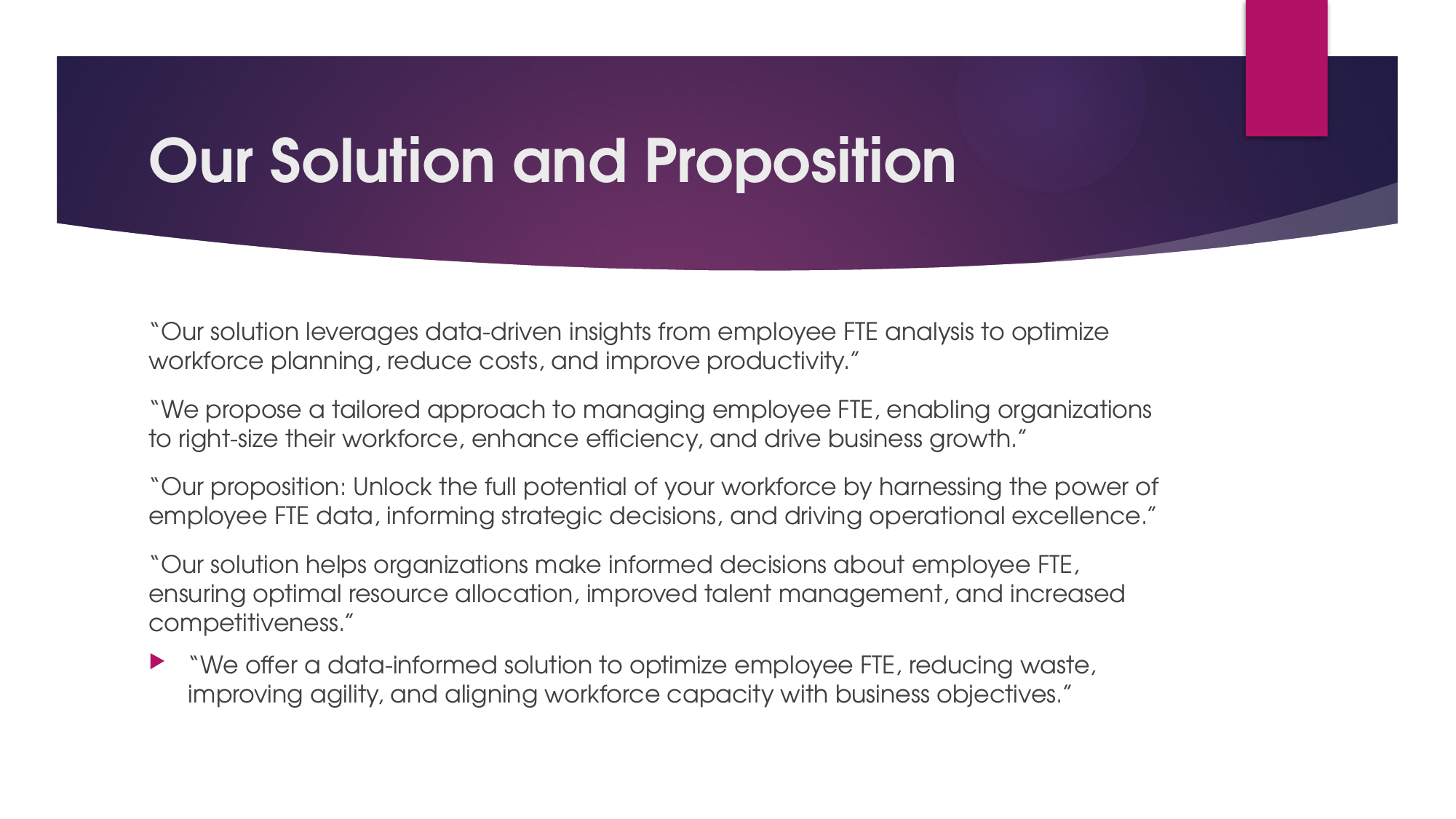

# Our Solution and Proposition
“Our solution leverages data-driven insights from employee FTE analysis to optimize workforce planning, reduce costs, and improve productivity.”
“We propose a tailored approach to managing employee FTE, enabling organizations to right-size their workforce, enhance efficiency, and drive business growth.”
“Our proposition: Unlock the full potential of your workforce by harnessing the power of employee FTE data, informing strategic decisions, and driving operational excellence.”
“Our solution helps organizations make informed decisions about employee FTE, ensuring optimal resource allocation, improved talent management, and increased competitiveness.”
“We offer a data-informed solution to optimize employee FTE, reducing waste, improving agility, and aligning workforce capacity with business objectives.”